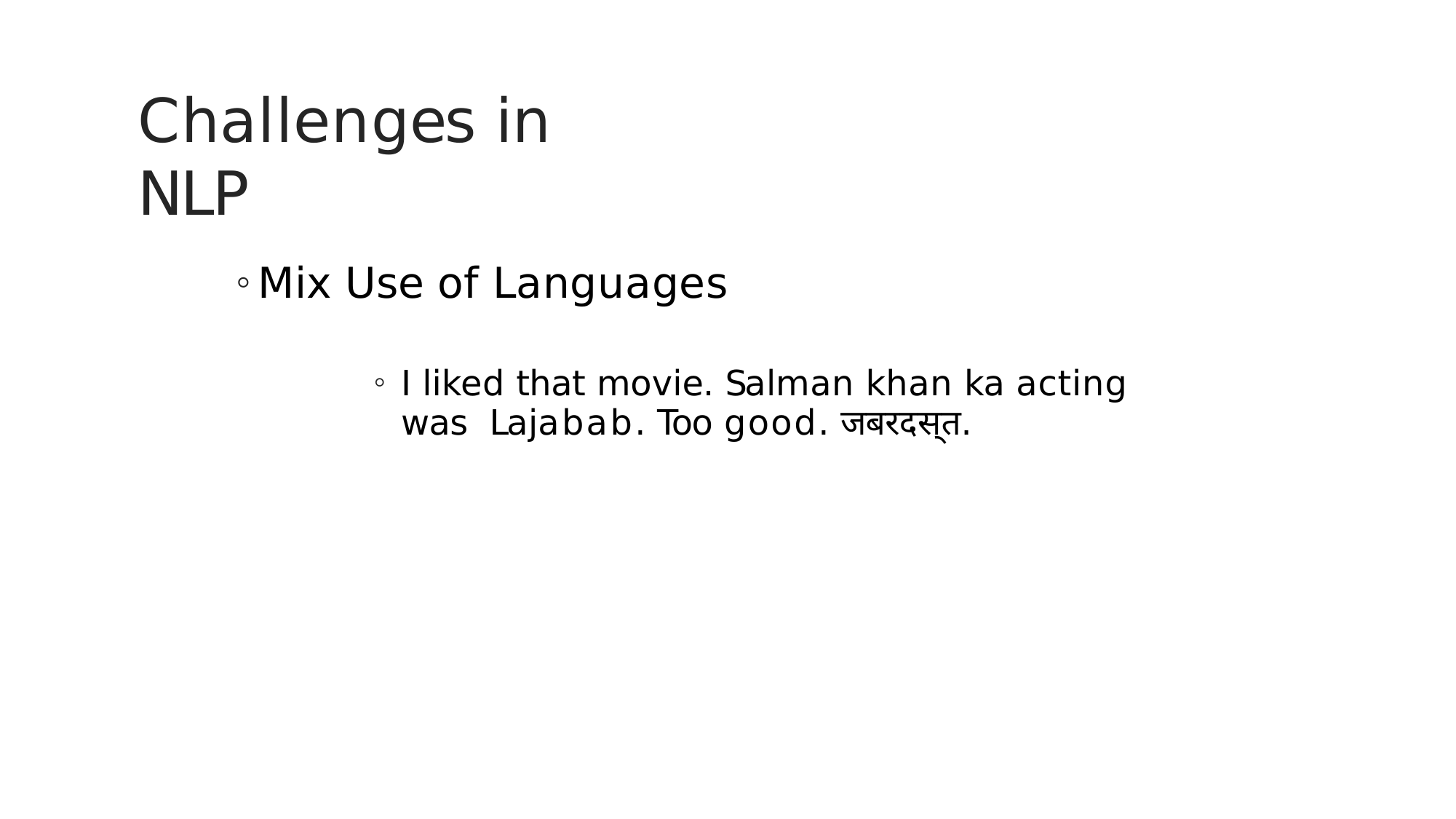

# Challenges in NLP
Mix Use of Languages

I liked that movie. Salman khan ka acting was  Lajabab. Too good. जबरदस्त.